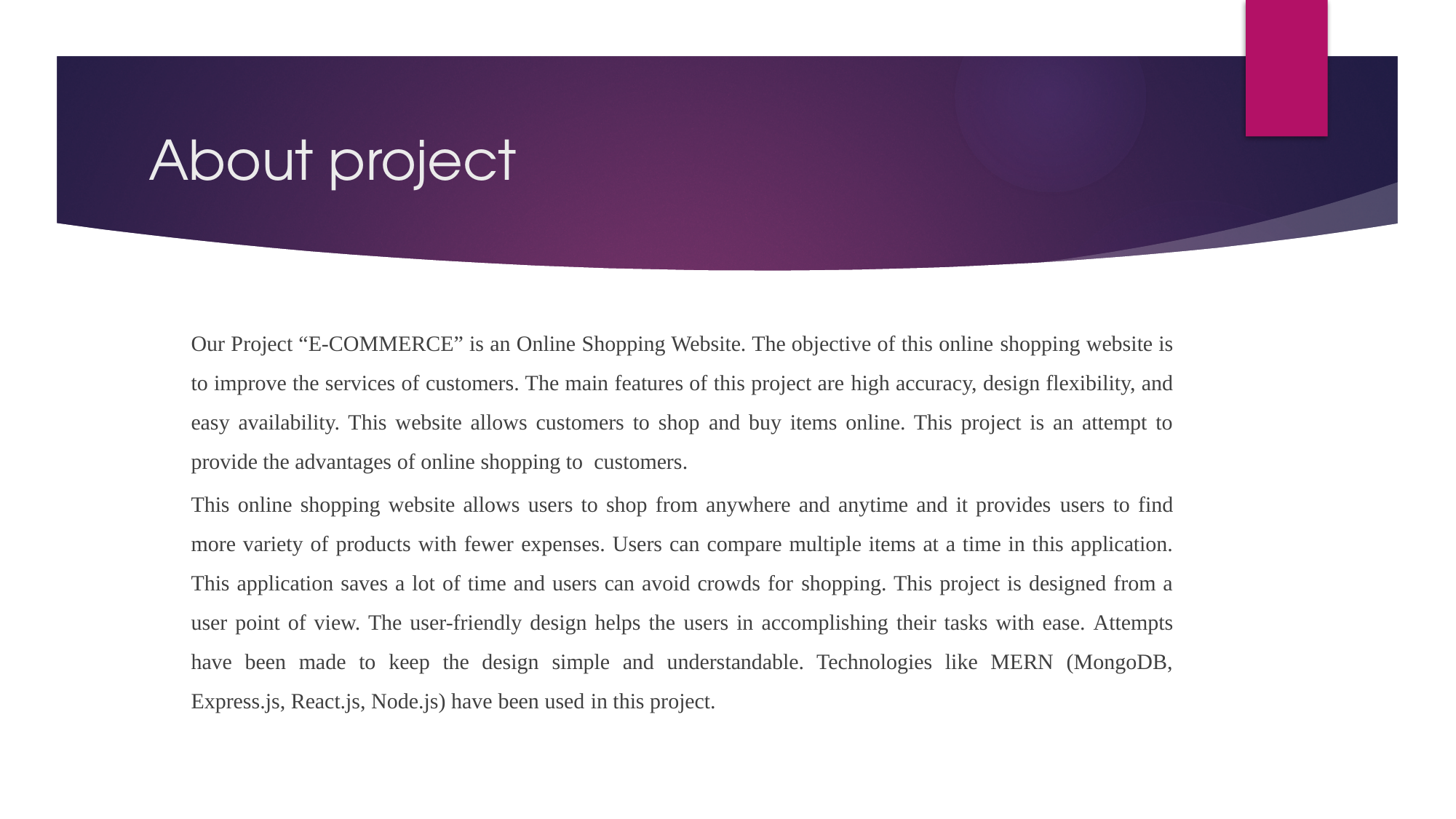

# About project
Our Project “E-COMMERCE” is an Online Shopping Website. The objective of this online shopping website is to improve the services of customers. The main features of this project are high accuracy, design flexibility, and easy availability. This website allows customers to shop and buy items online. This project is an attempt to provide the advantages of online shopping to  customers.
This online shopping website allows users to shop from anywhere and anytime and it provides users to find more variety of products with fewer expenses. Users can compare multiple items at a time in this application. This application saves a lot of time and users can avoid crowds for shopping. This project is designed from a user point of view. The user-friendly design helps the users in accomplishing their tasks with ease. Attempts have been made to keep the design simple and understandable. Technologies like MERN (MongoDB, Express.js, React.js, Node.js) have been used in this project.